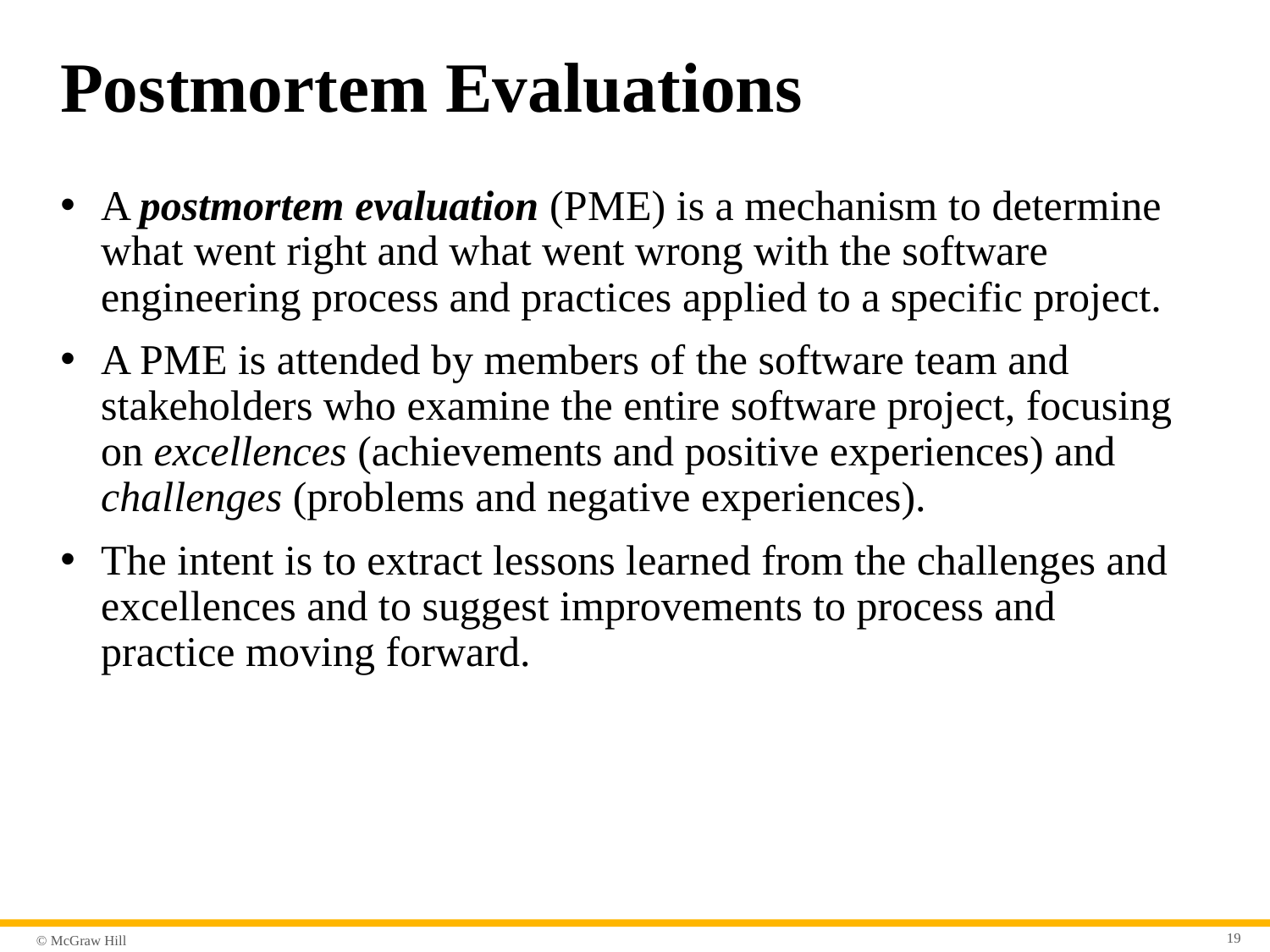

# Postmortem Evaluations
A postmortem evaluation (P M E) is a mechanism to determine what went right and what went wrong with the software engineering process and practices applied to a specific project.
A P M E is attended by members of the software team and stakeholders who examine the entire software project, focusing on excellences (achievements and positive experiences) and challenges (problems and negative experiences).
The intent is to extract lessons learned from the challenges and excellences and to suggest improvements to process and practice moving forward.
19